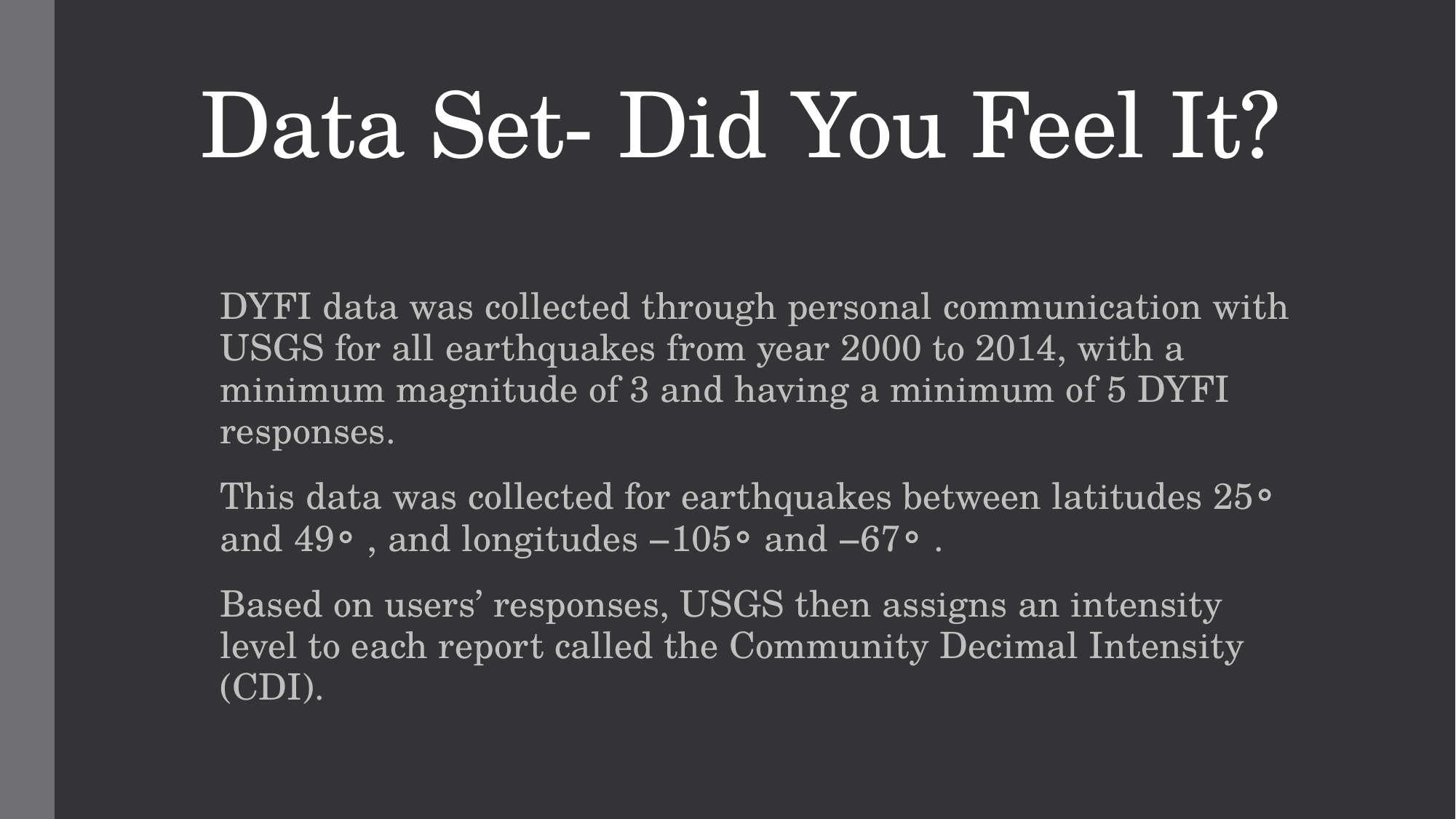

# Data Set- Did You Feel It?

DYFI data was collected through personal communication with USGS for all earthquakes from year 2000 to 2014, with a minimum magnitude of 3 and having a minimum of 5 DYFI responses.
This data was collected for earthquakes between latitudes 25◦ and 49◦ , and longitudes −105◦ and −67◦ .
Based on users’ responses, USGS then assigns an intensity level to each report called the Community Decimal Intensity (CDI).